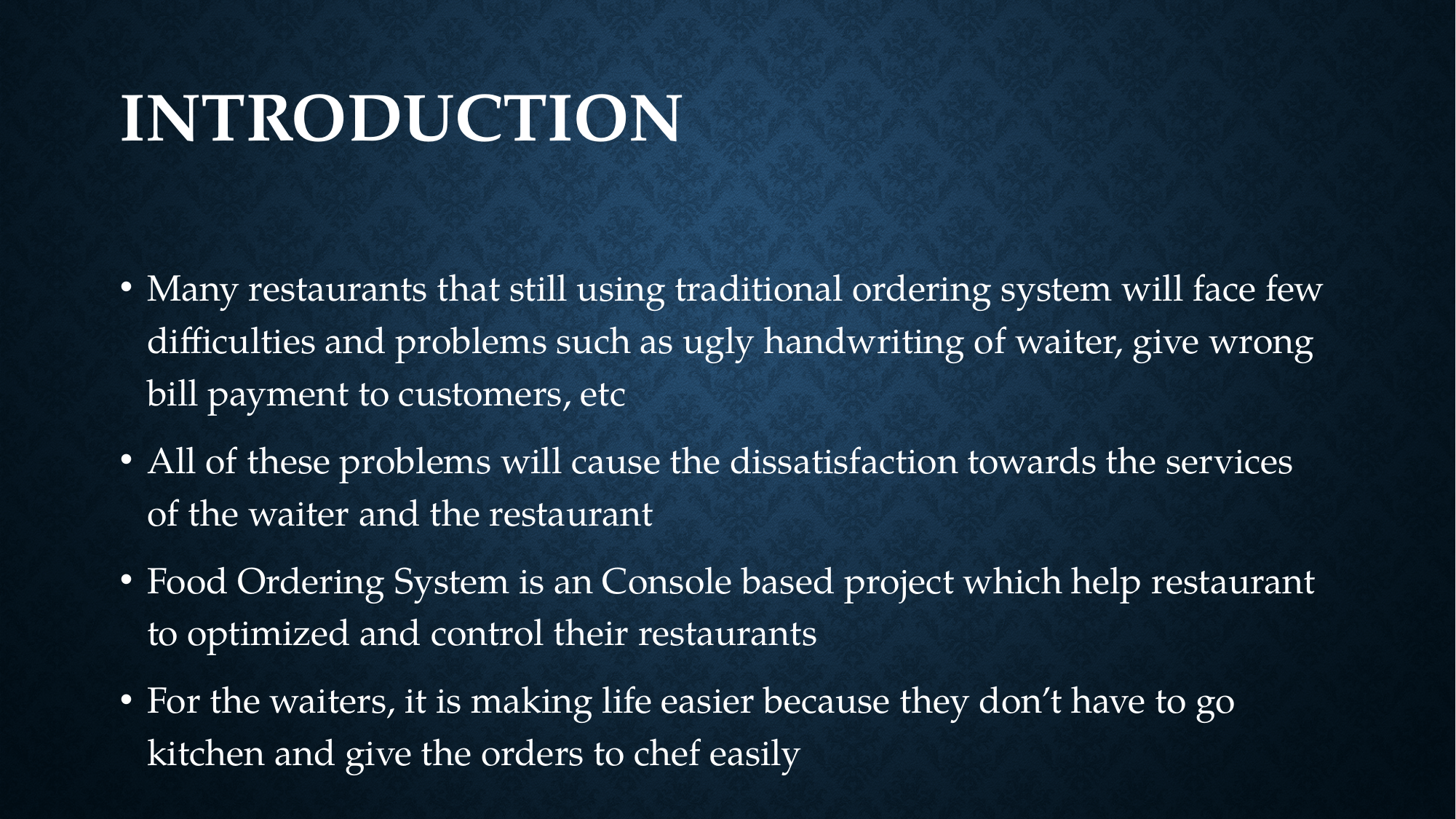

# Introduction
Many restaurants that still using traditional ordering system will face few difficulties and problems such as ugly handwriting of waiter, give wrong bill payment to customers, etc
All of these problems will cause the dissatisfaction towards the services of the waiter and the restaurant
Food Ordering System is an Console based project which help restaurant to optimized and control their restaurants
For the waiters, it is making life easier because they don’t have to go kitchen and give the orders to chef easily